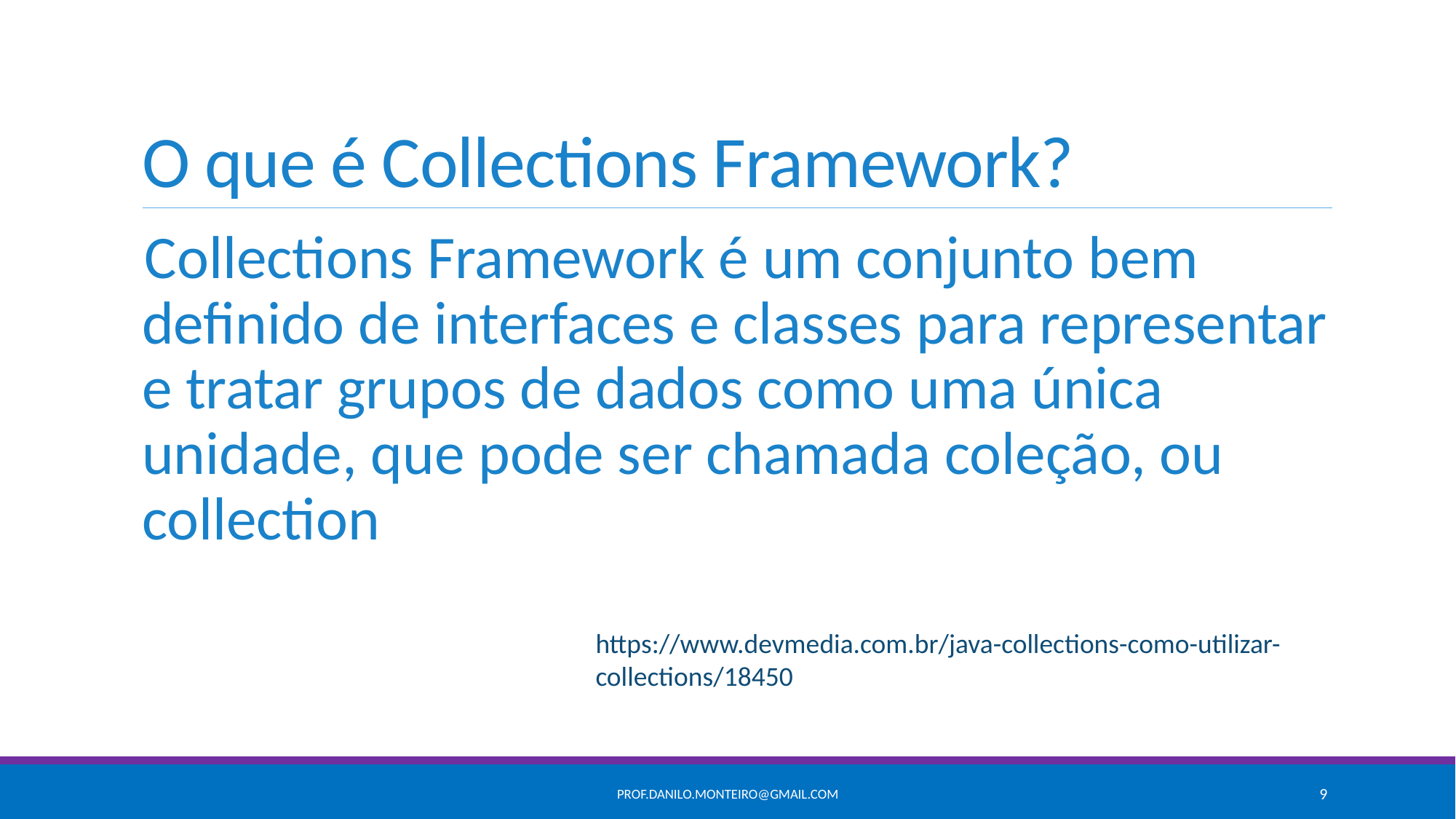

# O que é Collections Framework?
Collections Framework é um conjunto bem definido de interfaces e classes para representar e tratar grupos de dados como uma única unidade, que pode ser chamada coleção, ou collection
https://www.devmedia.com.br/java-collections-como-utilizar-collections/18450
prof.danilo.monteiro@gmail.com
9